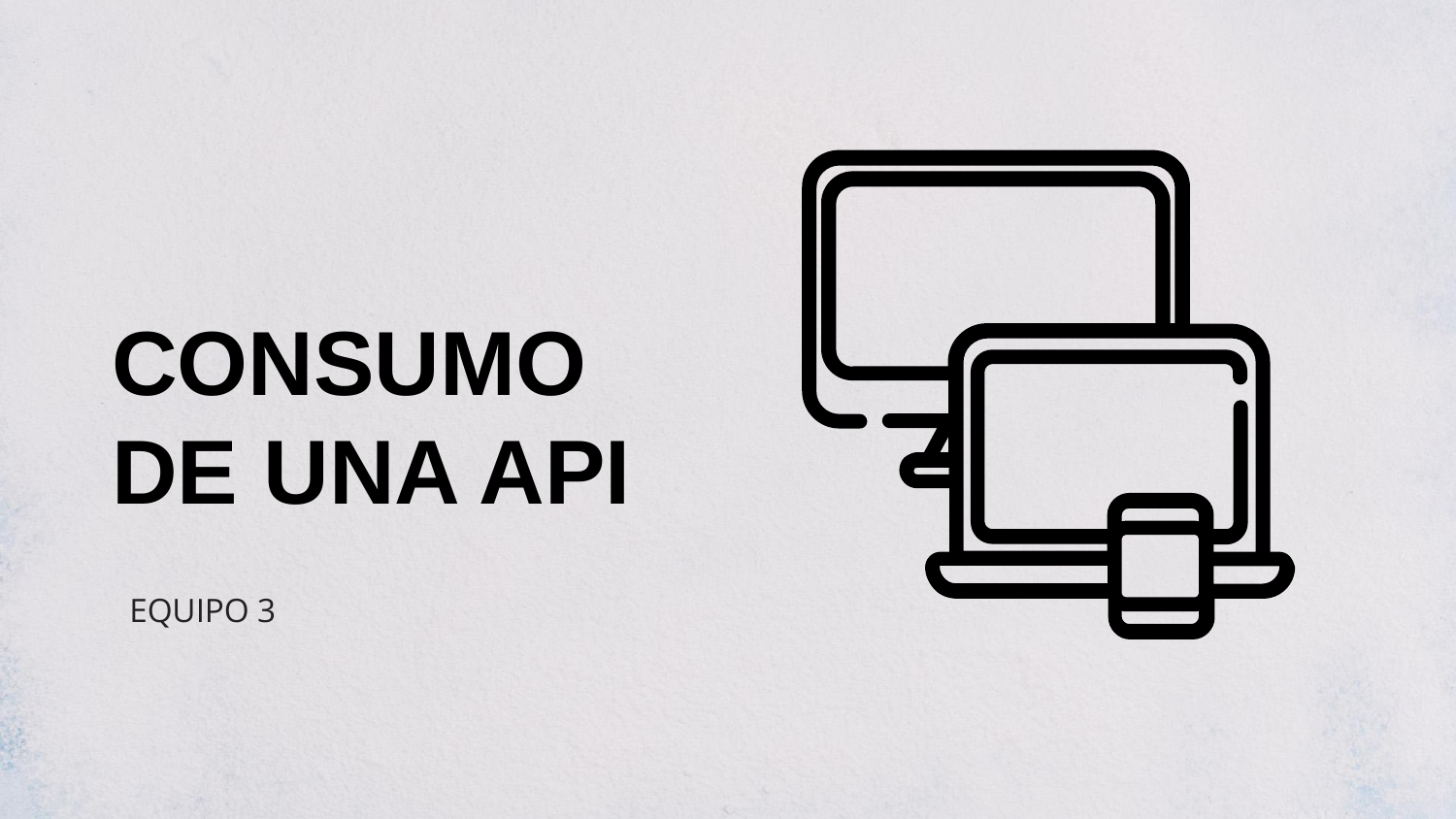

# CONSUMO DE UNA API

EQUIPO 3